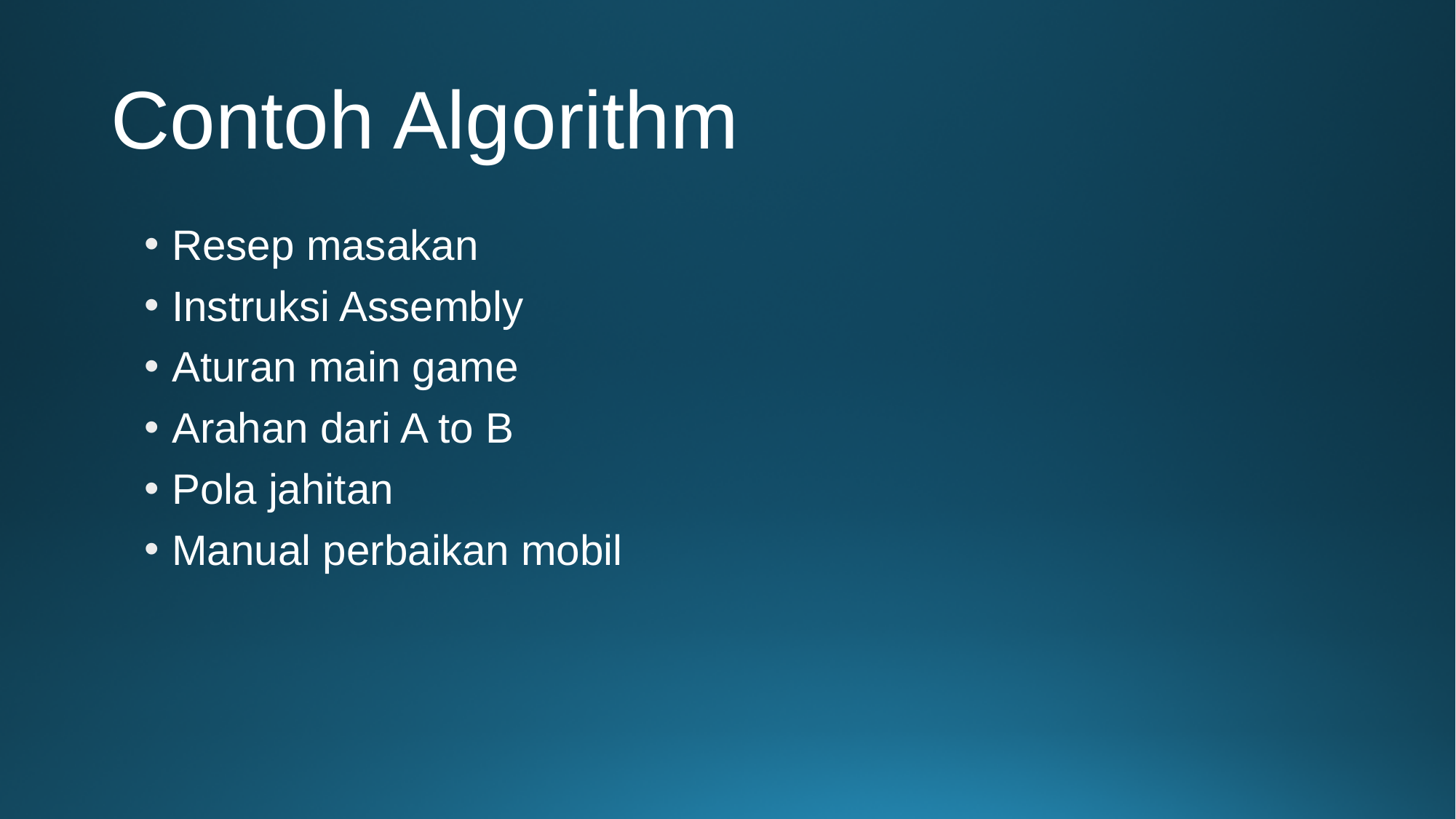

# Contoh Algorithm
Resep masakan
Instruksi Assembly
Aturan main game
Arahan dari A to B
Pola jahitan
Manual perbaikan mobil